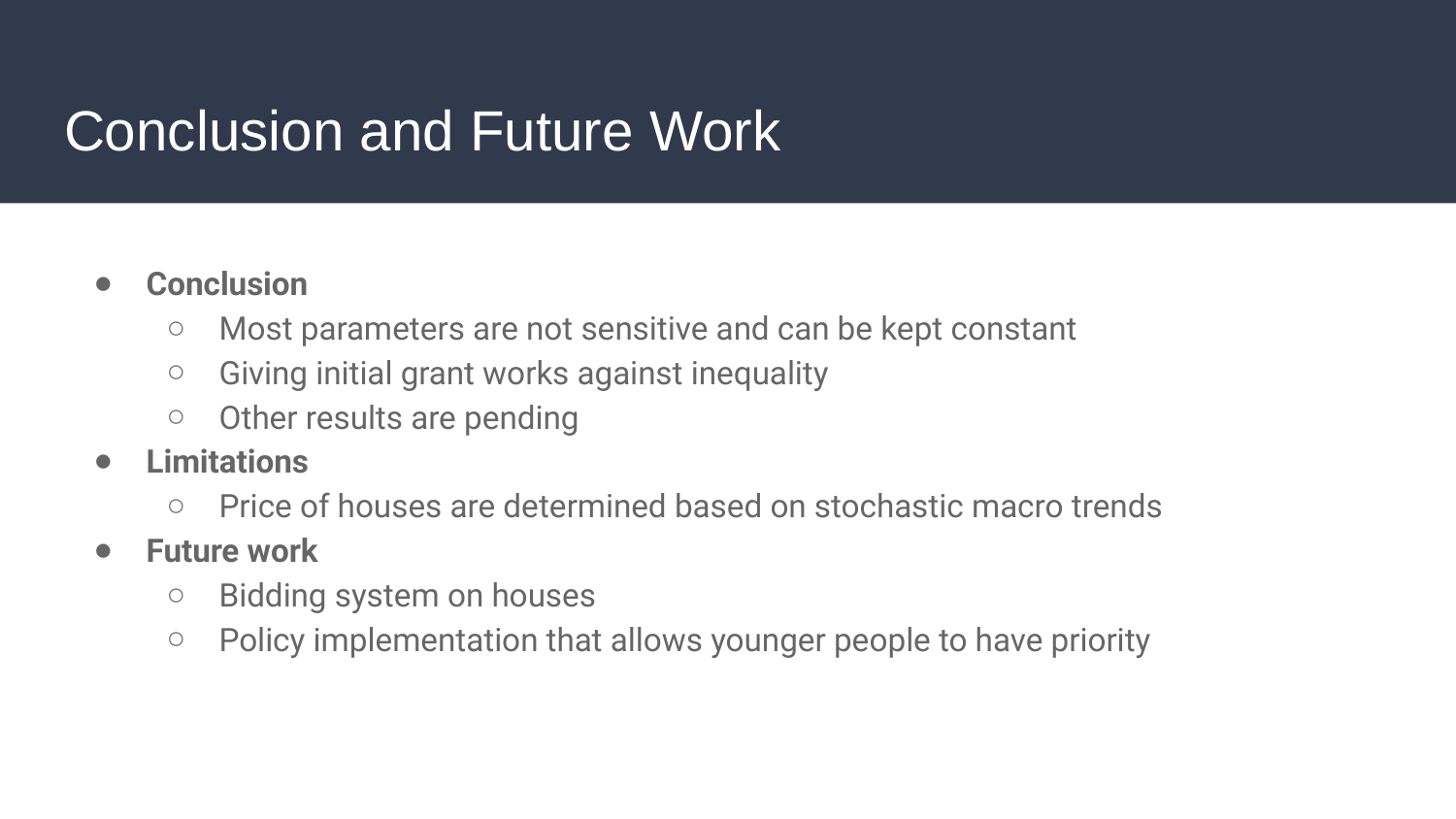

# Conclusion and Future Work
Conclusion
Most parameters are not sensitive and can be kept constant
Giving initial grant works against inequality
Other results are pending
Limitations
Price of houses are determined based on stochastic macro trends
Future work
Bidding system on houses
Policy implementation that allows younger people to have priority